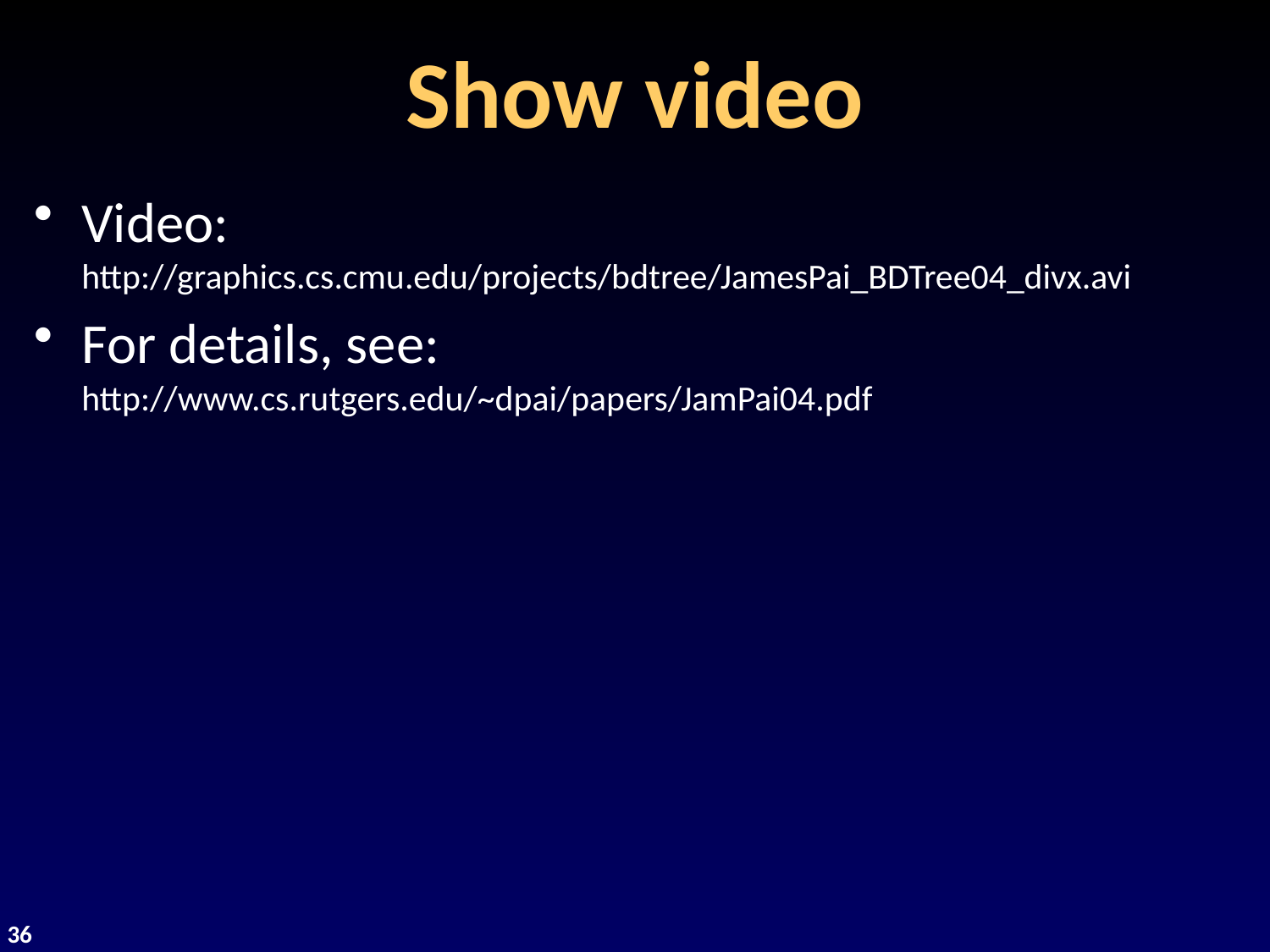

# Show video
Video:
http://graphics.cs.cmu.edu/projects/bdtree/JamesPai_BDTree04_divx.avi
For details, see:
http://www.cs.rutgers.edu/~dpai/papers/JamPai04.pdf
36